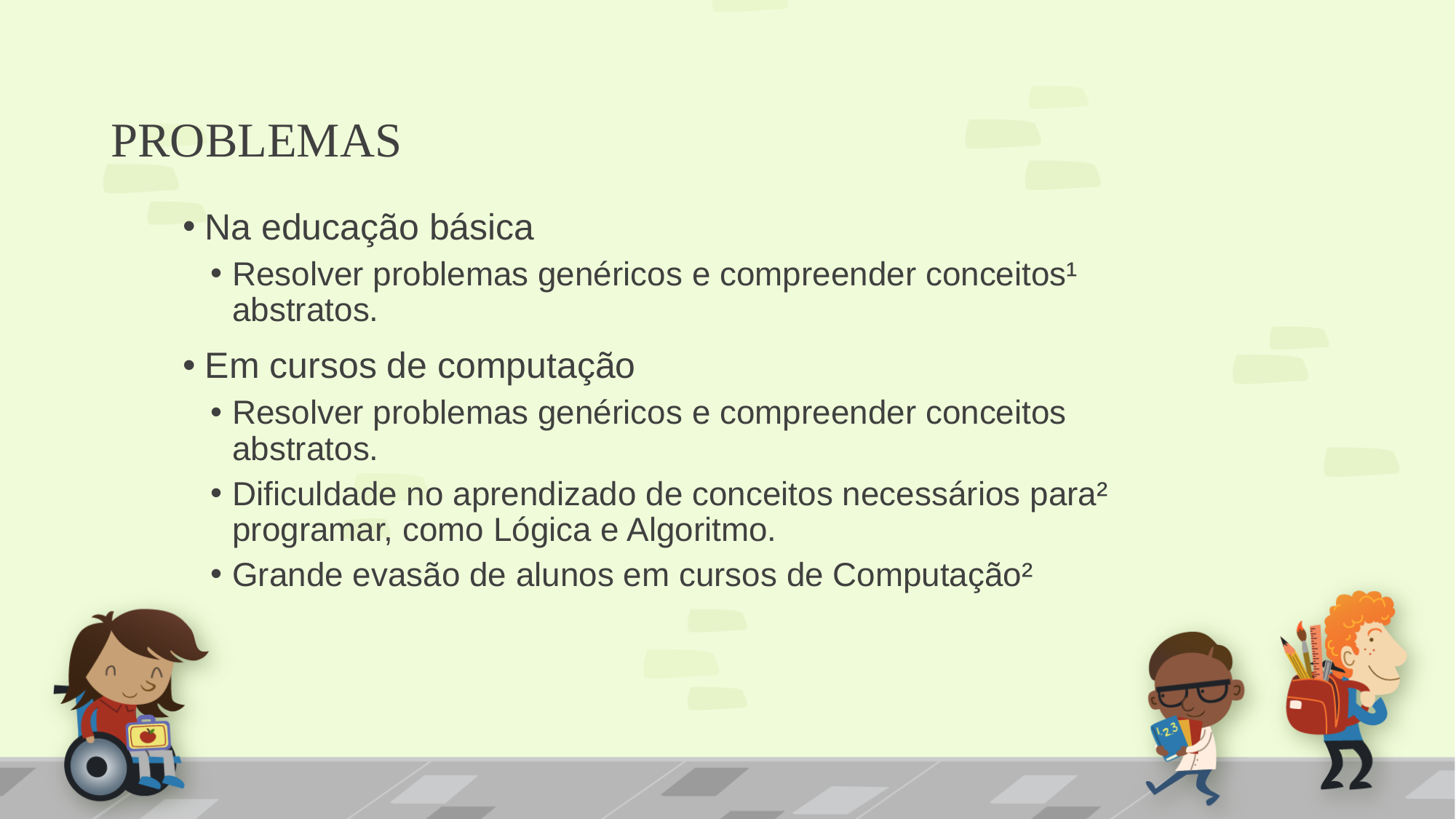

# PROBLEMAS
Na educação básica
Resolver problemas genéricos e compreender conceitos¹ abstratos.
Em cursos de computação
Resolver problemas genéricos e compreender conceitos abstratos.
Dificuldade no aprendizado de conceitos necessários para² programar, como Lógica e Algoritmo.
Grande evasão de alunos em cursos de Computação²